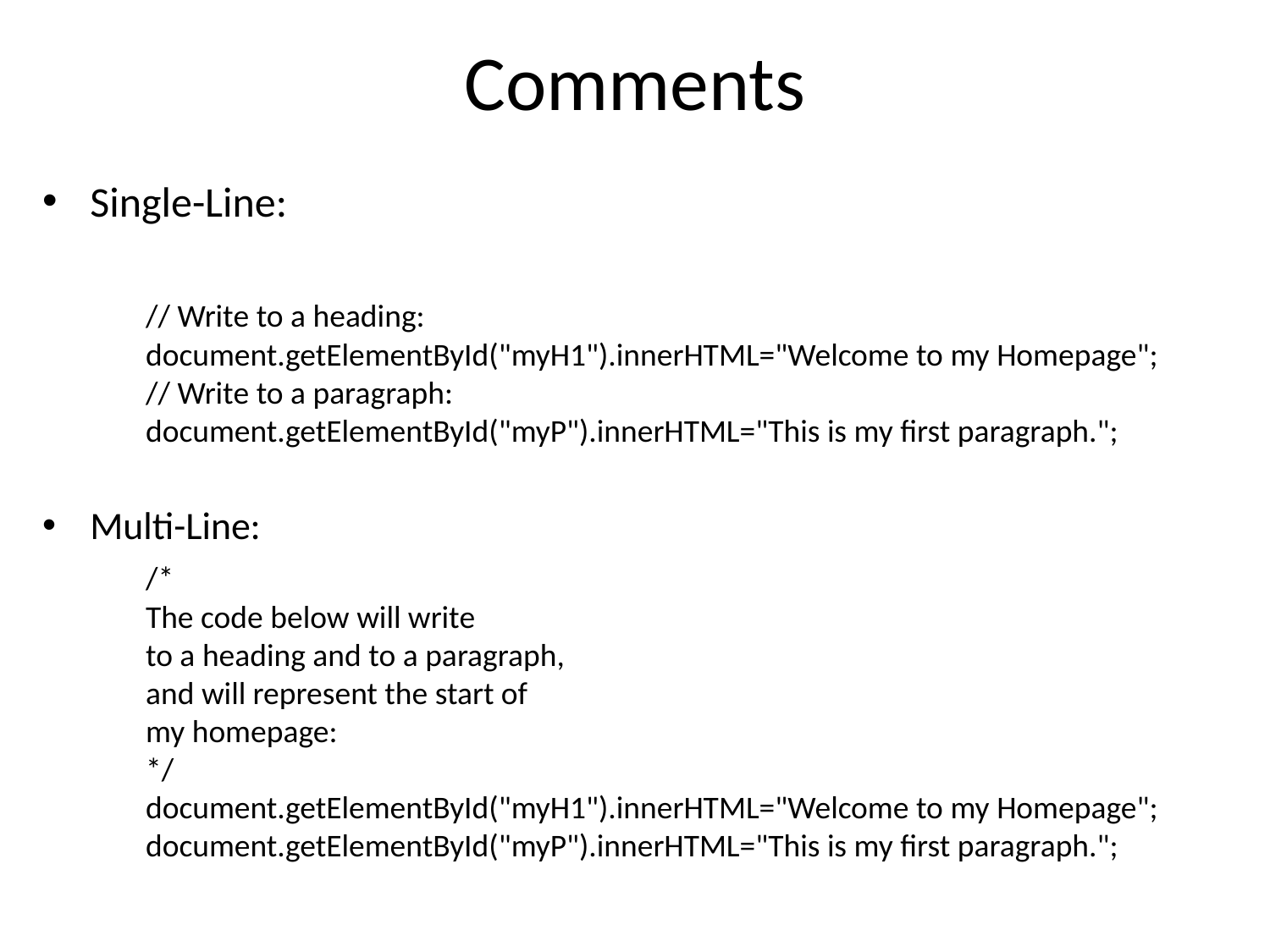

# Comments
Single-Line:

	// Write to a heading:
document.getElementById("myH1").innerHTML="Welcome to my Homepage";
// Write to a paragraph:
document.getElementById("myP").innerHTML="This is my first paragraph.";

Multi-Line:
	/*
The code below will write
to a heading and to a paragraph,
and will represent the start of
my homepage:
*/
document.getElementById("myH1").innerHTML="Welcome to my Homepage";
document.getElementById("myP").innerHTML="This is my first paragraph.";